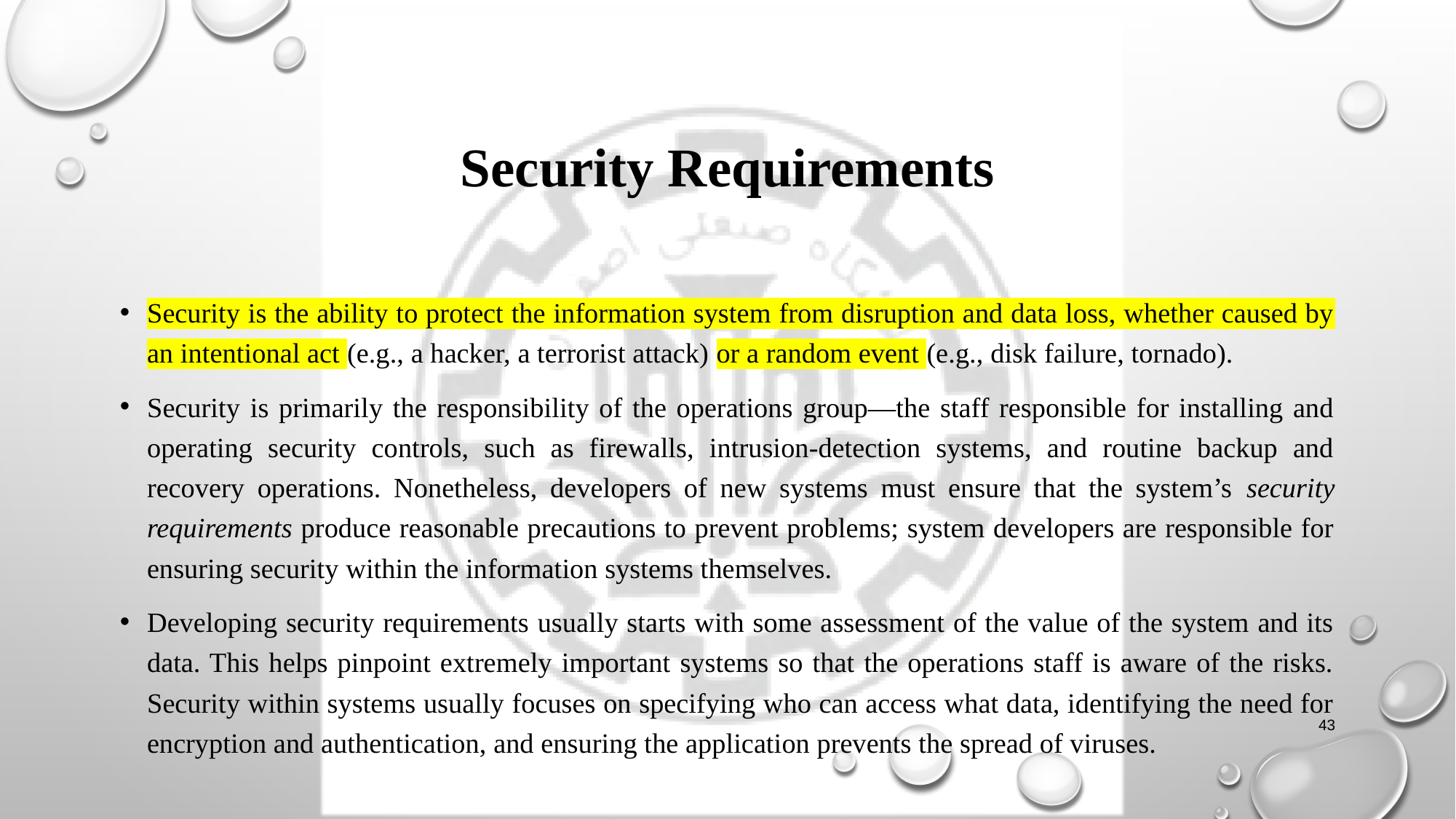

# Security Requirements
Security is the ability to protect the information system from disruption and data loss, whether caused by an intentional act (e.g., a hacker, a terrorist attack) or a random event (e.g., disk failure, tornado).
Security is primarily the responsibility of the operations group—the staff responsible for installing and operating security controls, such as firewalls, intrusion-detection systems, and routine backup and recovery operations. Nonetheless, developers of new systems must ensure that the system’s security requirements produce reasonable precautions to prevent problems; system developers are responsible for ensuring security within the information systems themselves.
Developing security requirements usually starts with some assessment of the value of the system and its data. This helps pinpoint extremely important systems so that the operations staff is aware of the risks. Security within systems usually focuses on specifying who can access what data, identifying the need for encryption and authentication, and ensuring the application prevents the spread of viruses.
43